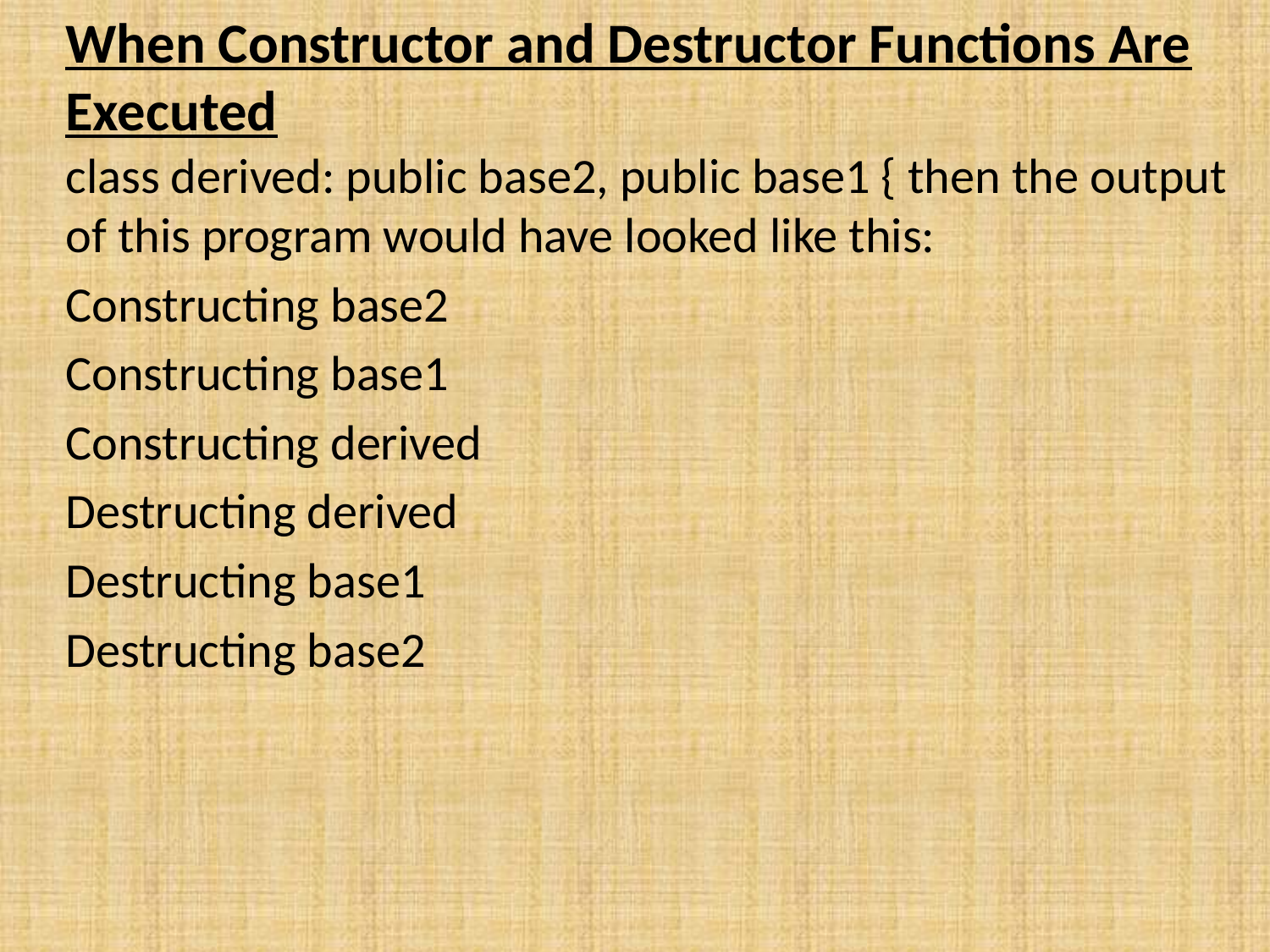

# When Constructor and Destructor Functions Are Executed
class derived: public base2, public base1 { then the output of this program would have looked like this:
Constructing base2
Constructing base1
Constructing derived
Destructing derived
Destructing base1
Destructing base2